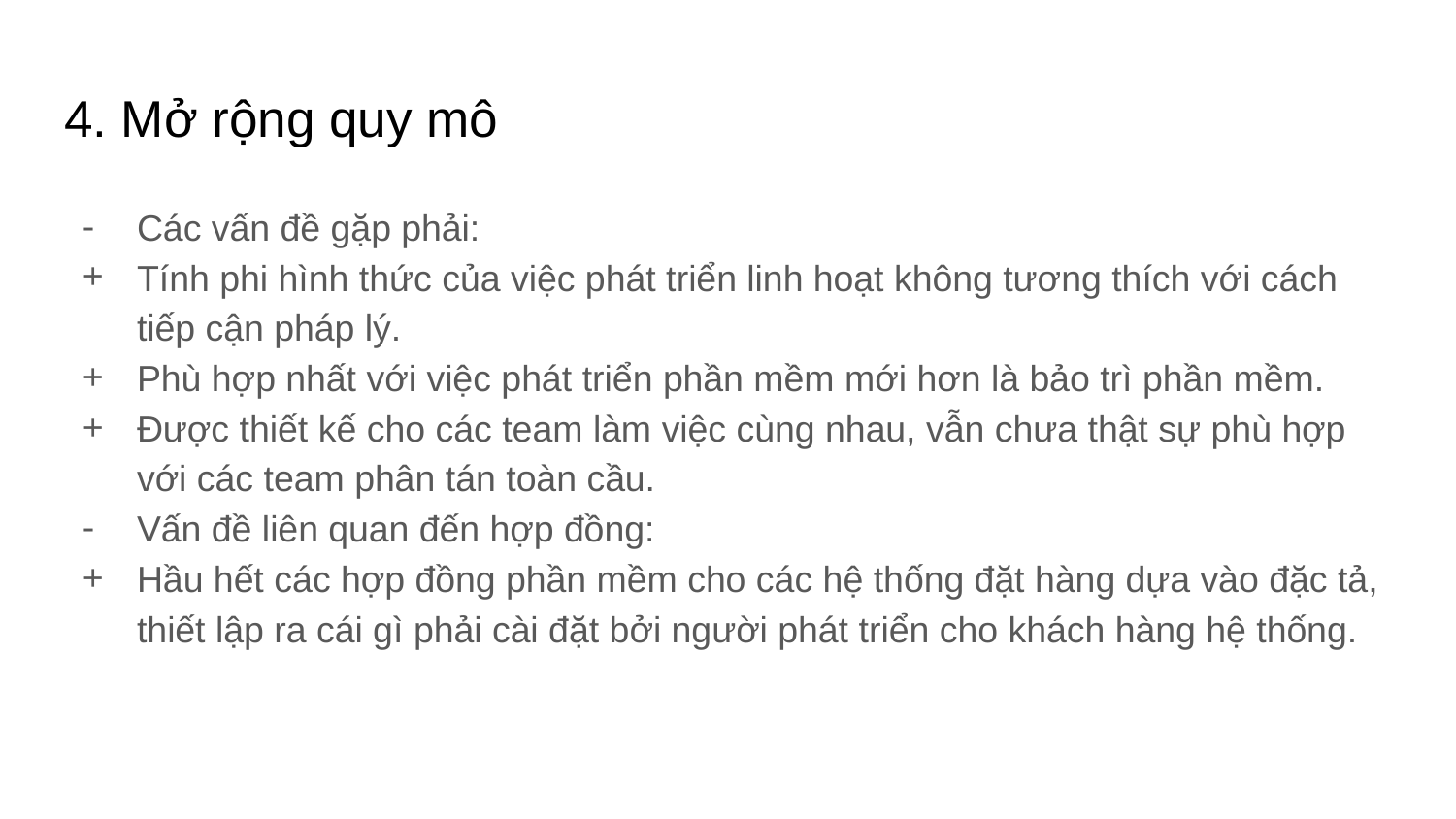

# 4. Mở rộng quy mô
Các vấn đề gặp phải:
Tính phi hình thức của việc phát triển linh hoạt không tương thích với cách tiếp cận pháp lý.
Phù hợp nhất với việc phát triển phần mềm mới hơn là bảo trì phần mềm.
Được thiết kế cho các team làm việc cùng nhau, vẫn chưa thật sự phù hợp với các team phân tán toàn cầu.
Vấn đề liên quan đến hợp đồng:
Hầu hết các hợp đồng phần mềm cho các hệ thống đặt hàng dựa vào đặc tả, thiết lập ra cái gì phải cài đặt bởi người phát triển cho khách hàng hệ thống.